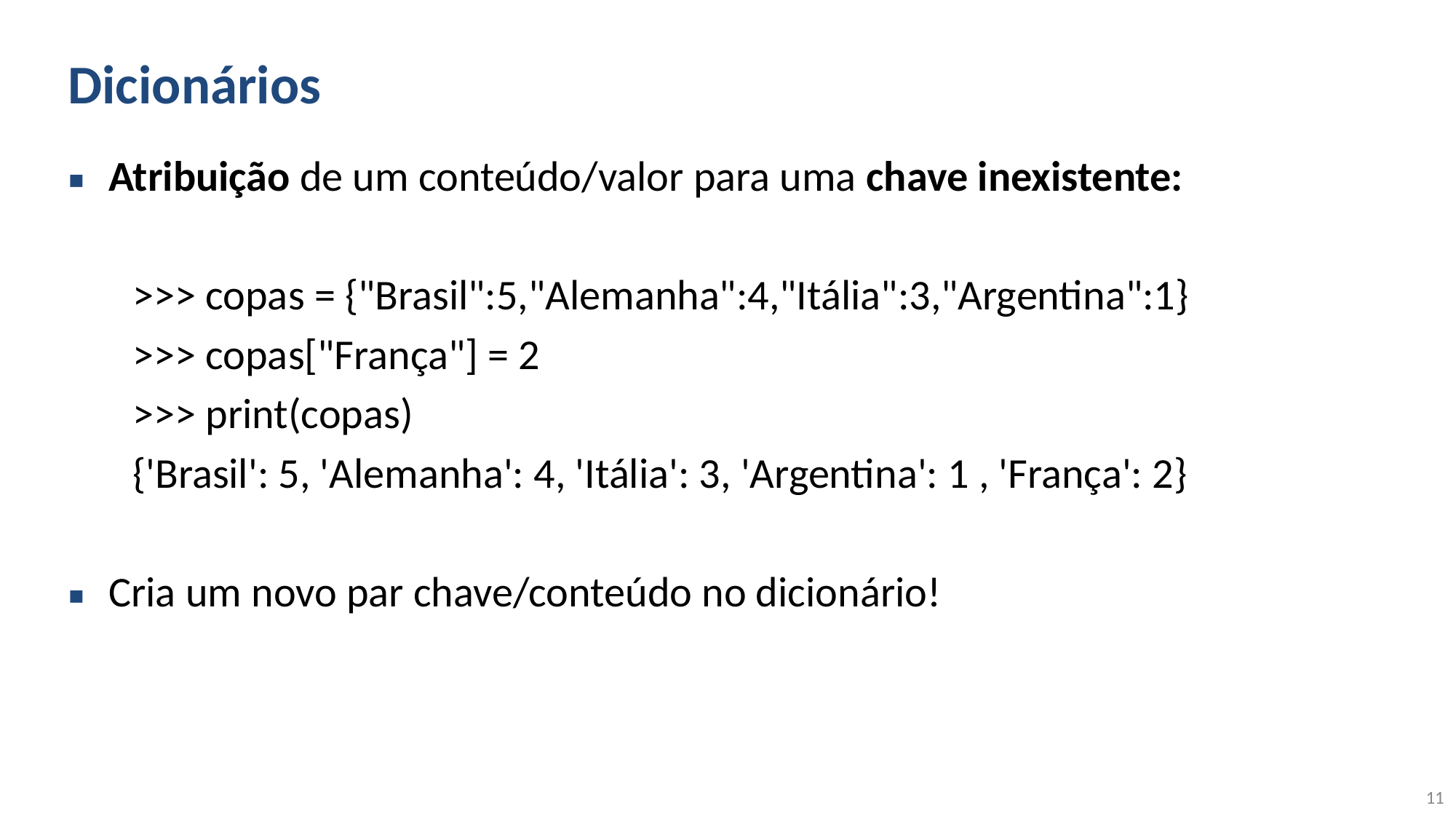

# Dicionários
Atribuição de um conteúdo/valor para uma chave inexistente:

>>> copas = {"Brasil":5,"Alemanha":4,"Itália":3,"Argentina":1}
>>> copas["França"] = 2
>>> print(copas)
{'Brasil': 5, 'Alemanha': 4, 'Itália': 3, 'Argentina': 1 , 'França': 2}

Cria um novo par chave/conteúdo no dicionário!

11